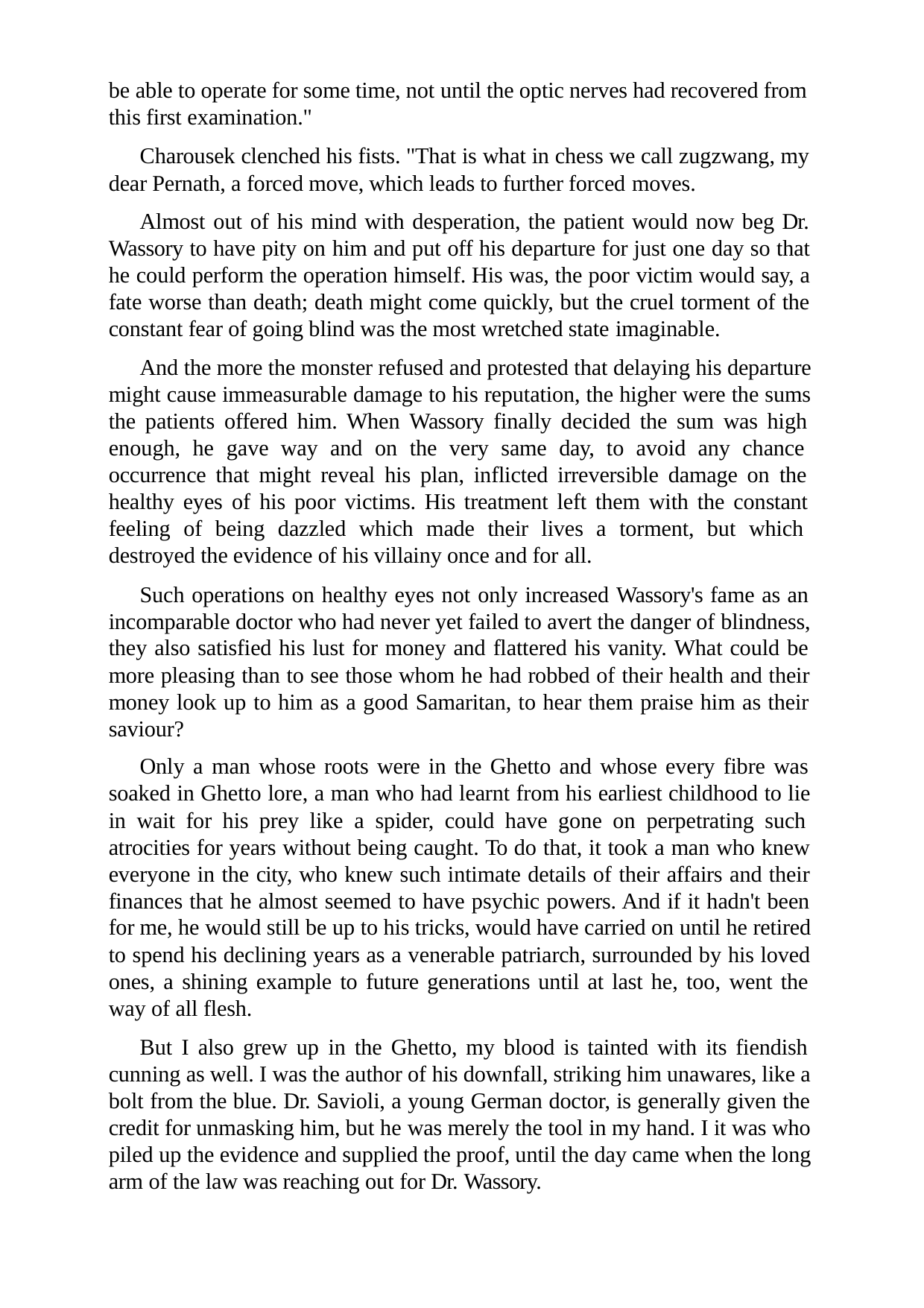

be able to operate for some time, not until the optic nerves had recovered from  this first examination."
Charousek clenched his fists. "That is what in chess we call zugzwang, my  dear Pernath, a forced move, which leads to further forced moves.
Almost out of his mind with desperation, the patient would now beg Dr.  Wassory to have pity on him and put off his departure for just one day so that  he could perform the operation himself. His was, the poor victim would say, a  fate worse than death; death might come quickly, but the cruel torment of the  constant fear of going blind was the most wretched state imaginable.
And the more the monster refused and protested that delaying his departure  might cause immeasurable damage to his reputation, the higher were the sums  the patients offered him. When Wassory finally decided the sum was high  enough, he gave way and on the very same day, to avoid any chance  occurrence that might reveal his plan, inflicted irreversible damage on the  healthy eyes of his poor victims. His treatment left them with the constant  feeling of being dazzled which made their lives a torment, but which  destroyed the evidence of his villainy once and for all.
Such operations on healthy eyes not only increased Wassory's fame as an  incomparable doctor who had never yet failed to avert the danger of blindness,  they also satisfied his lust for money and flattered his vanity. What could be  more pleasing than to see those whom he had robbed of their health and their  money look up to him as a good Samaritan, to hear them praise him as their  saviour?
Only a man whose roots were in the Ghetto and whose every fibre was  soaked in Ghetto lore, a man who had learnt from his earliest childhood to lie  in wait for his prey like a spider, could have gone on perpetrating such  atrocities for years without being caught. To do that, it took a man who knew  everyone in the city, who knew such intimate details of their affairs and their  finances that he almost seemed to have psychic powers. And if it hadn't been  for me, he would still be up to his tricks, would have carried on until he retired  to spend his declining years as a venerable patriarch, surrounded by his loved  ones, a shining example to future generations until at last he, too, went the  way of all flesh.
But I also grew up in the Ghetto, my blood is tainted with its fiendish  cunning as well. I was the author of his downfall, striking him unawares, like a  bolt from the blue. Dr. Savioli, a young German doctor, is generally given the  credit for unmasking him, but he was merely the tool in my hand. I it was who  piled up the evidence and supplied the proof, until the day came when the long  arm of the law was reaching out for Dr. Wassory.